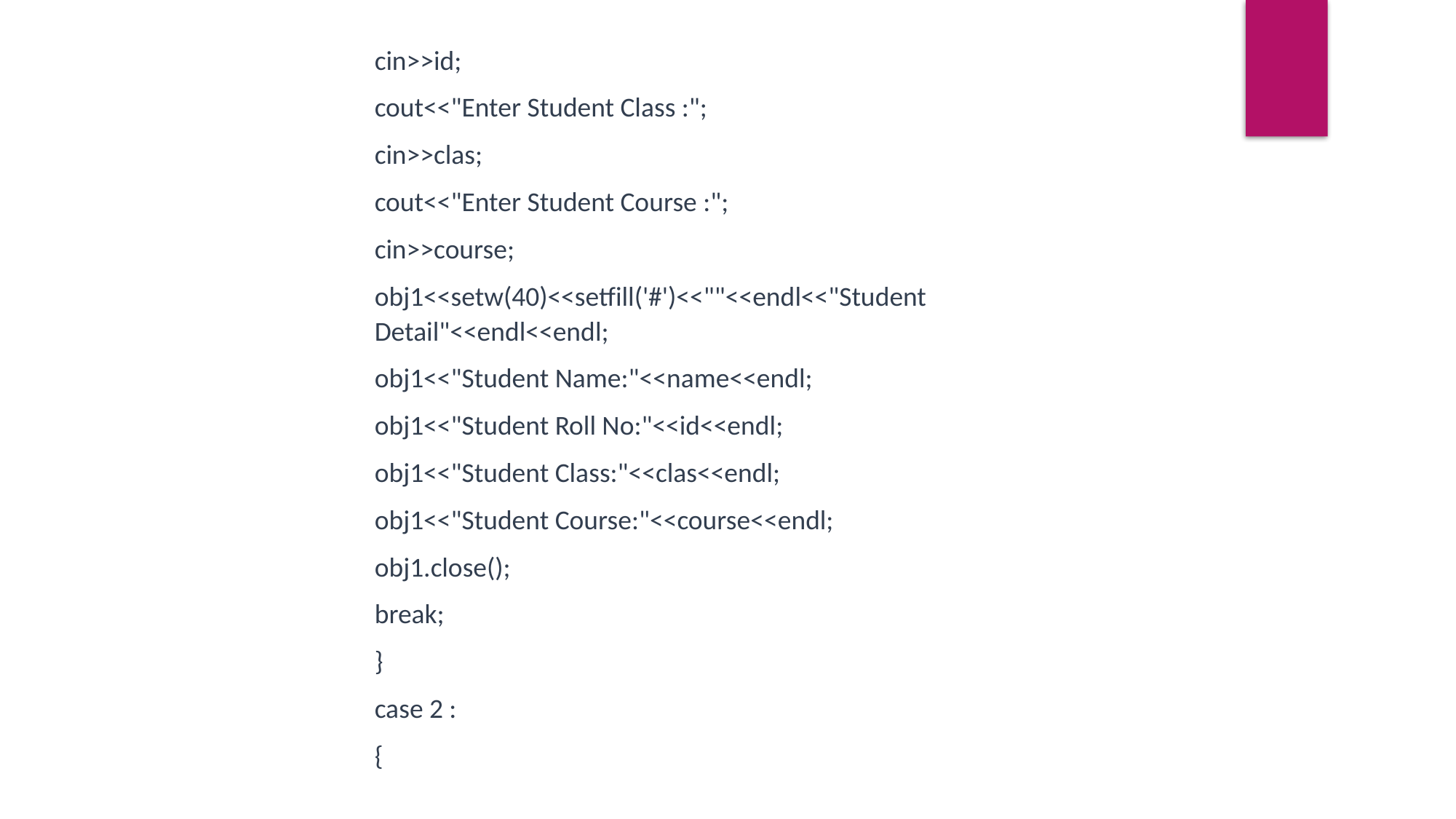

cin>>id;
cout<<"Enter Student Class :";
cin>>clas;
cout<<"Enter Student Course :";
cin>>course;
obj1<<setw(40)<<setfill('#')<<""<<endl<<"Student Detail"<<endl<<endl;
obj1<<"Student Name:"<<name<<endl;
obj1<<"Student Roll No:"<<id<<endl;
obj1<<"Student Class:"<<clas<<endl;
obj1<<"Student Course:"<<course<<endl;
obj1.close();
break;
}
case 2 :
{